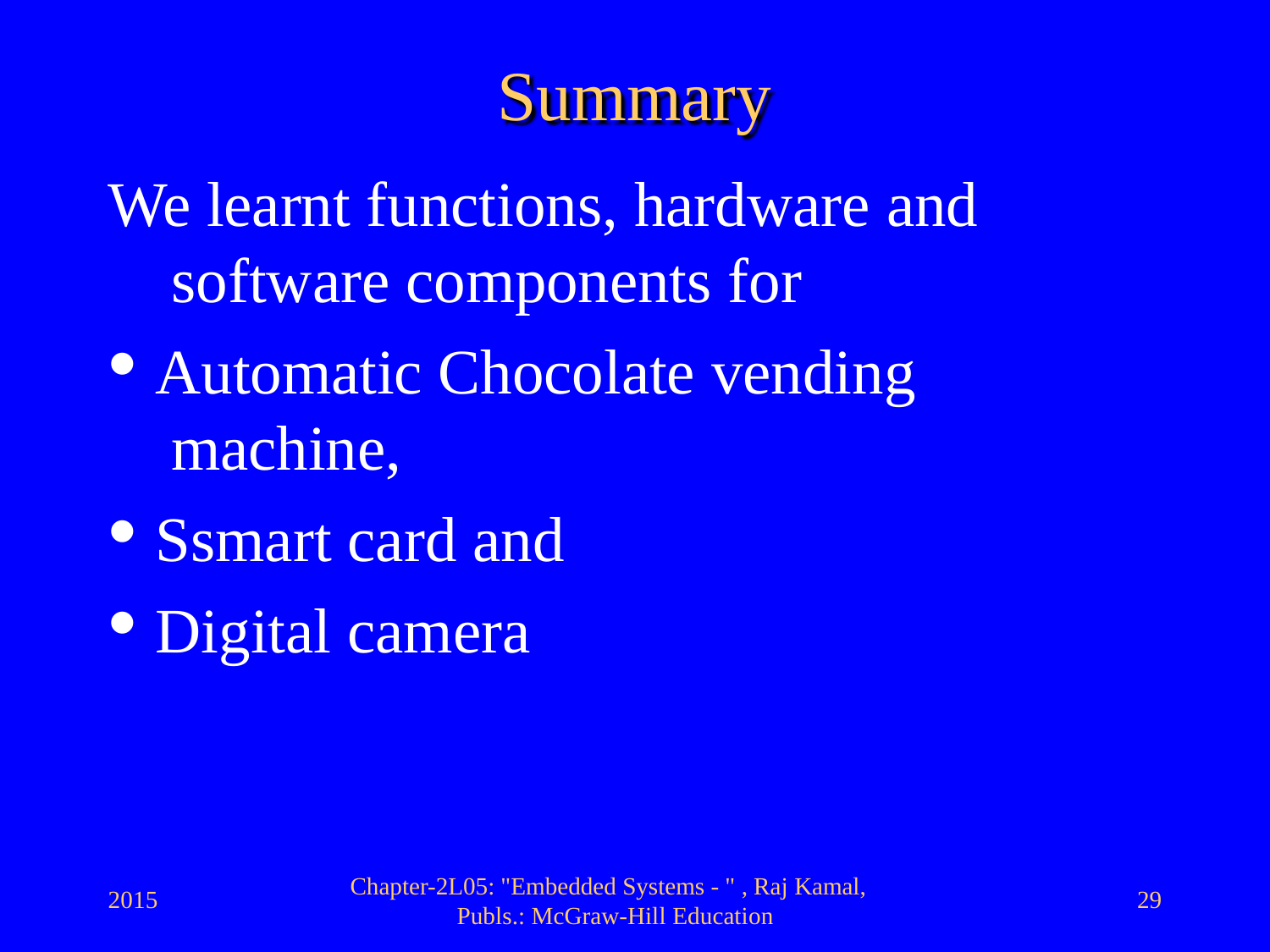

# Summary
We learnt functions, hardware and  software components for
Automatic Chocolate vending  machine,
Ssmart card and
Digital camera
Chapter-2L05: "Embedded Systems - " , Raj Kamal,  Publs.: McGraw-Hill Education
2015
29